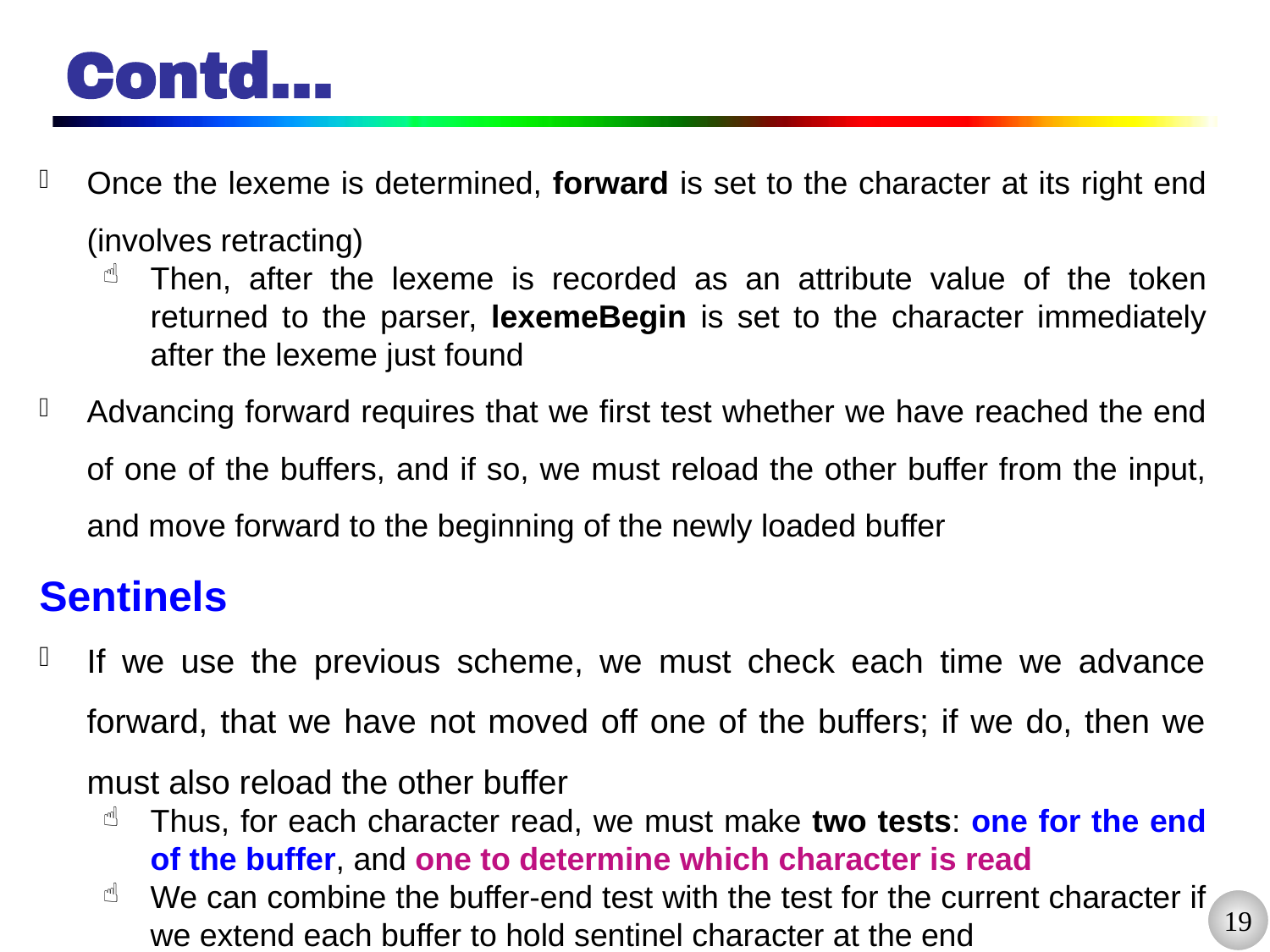

# Contd…
Once the lexeme is determined, forward is set to the character at its right end (involves retracting)
Then, after the lexeme is recorded as an attribute value of the token returned to the parser, lexemeBegin is set to the character immediately after the lexeme just found
Advancing forward requires that we first test whether we have reached the end of one of the buffers, and if so, we must reload the other buffer from the input, and move forward to the beginning of the newly loaded buffer
Sentinels
If we use the previous scheme, we must check each time we advance forward, that we have not moved off one of the buffers; if we do, then we must also reload the other buffer
Thus, for each character read, we must make two tests: one for the end of the buffer, and one to determine which character is read
We can combine the buffer-end test with the test for the current character if we extend each buffer to hold sentinel character at the end